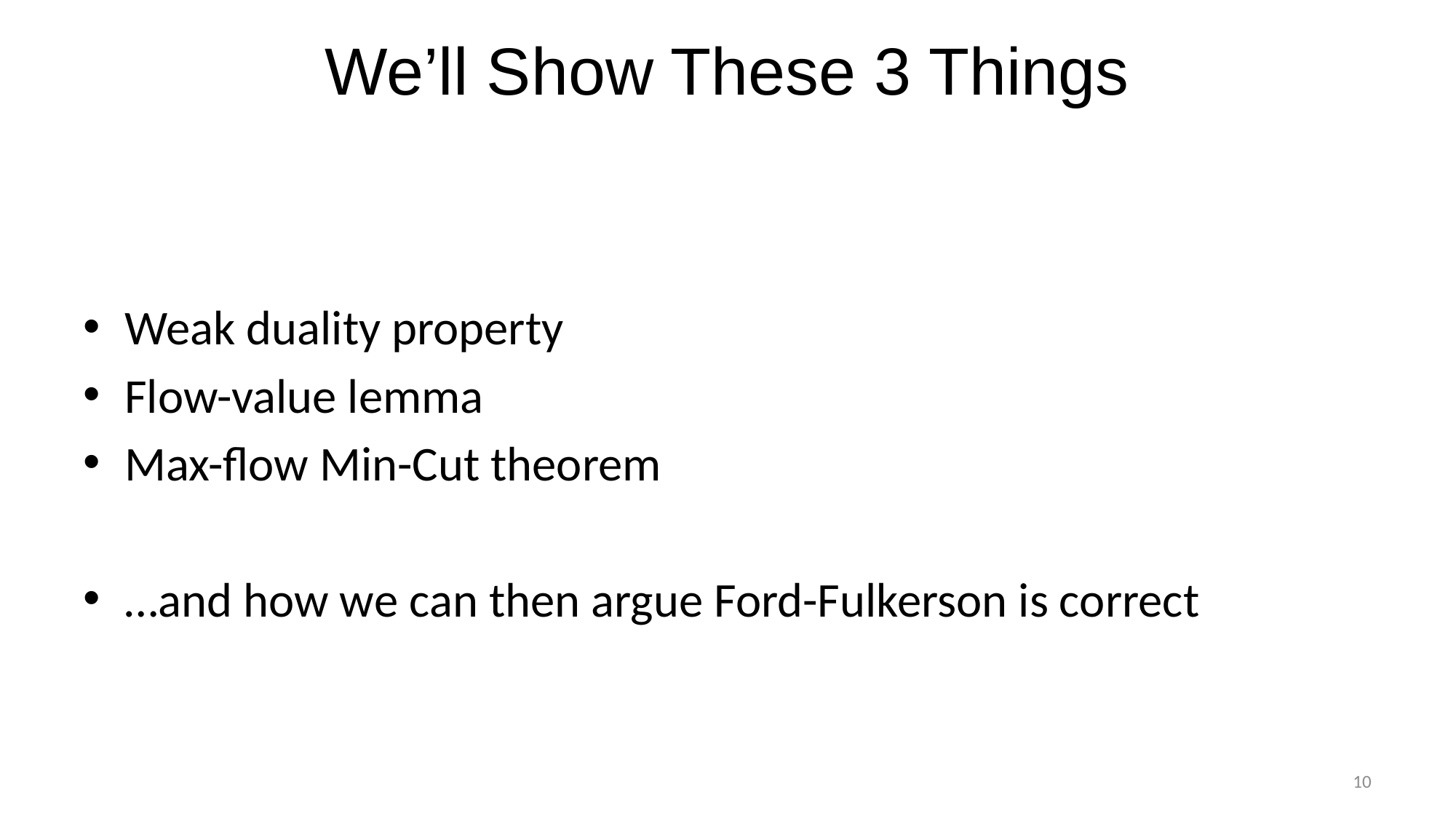

# We’ll Show These 3 Things
Weak duality property
Flow-value lemma
Max-flow Min-Cut theorem

…and how we can then argue Ford-Fulkerson is correct
10